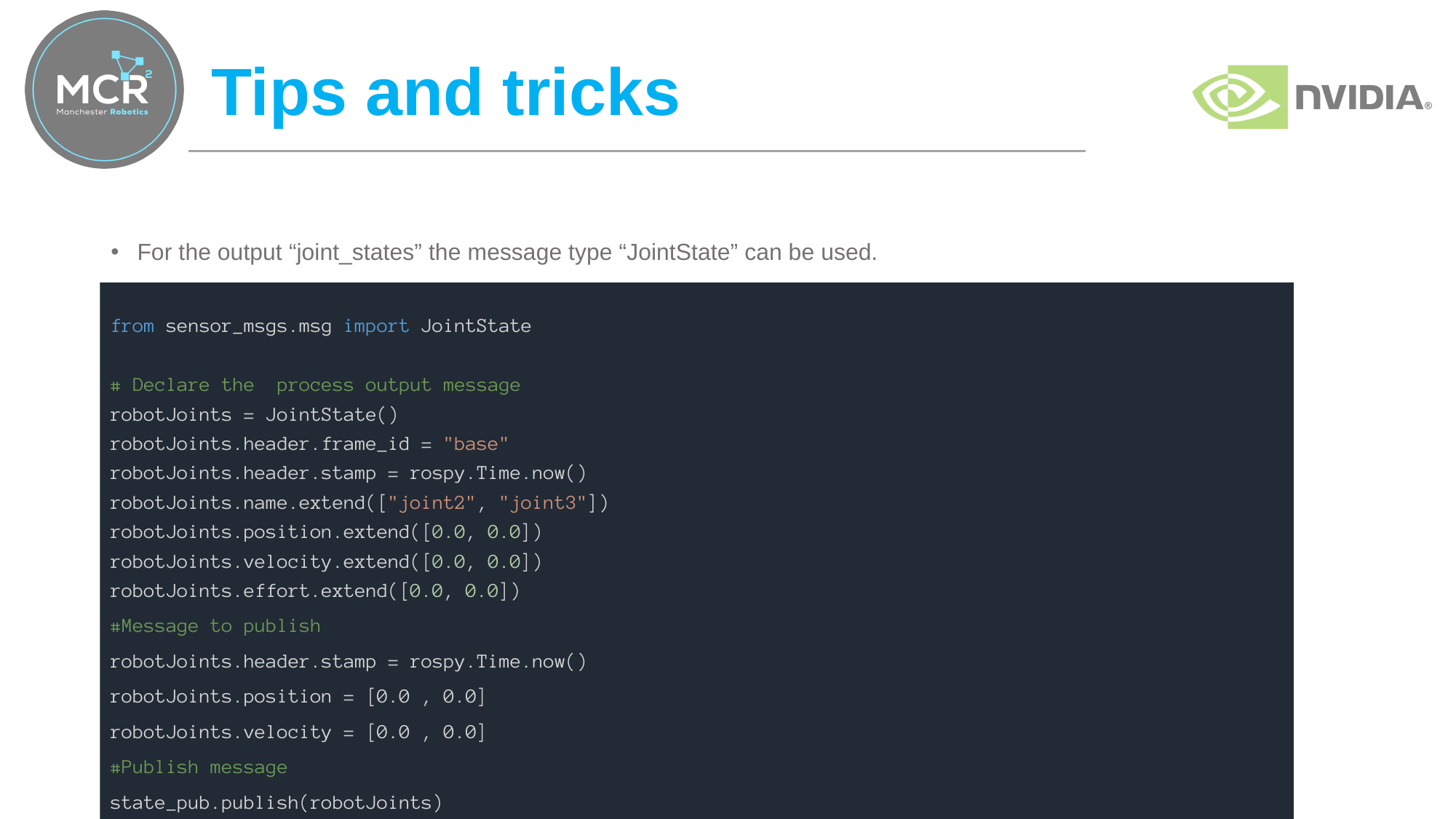

# Tips and tricks
For the output “joint_states” the message type “JointState” can be used.

from sensor_msgs.msg import JointState

# Declare the  process output message
robotJoints = JointState()
robotJoints.header.frame_id = "base"
robotJoints.header.stamp = rospy.Time.now()
robotJoints.name.extend(["joint2", "joint3"])
robotJoints.position.extend([0.0, 0.0])
robotJoints.velocity.extend([0.0, 0.0])
robotJoints.effort.extend([0.0, 0.0])
#Message to publish
robotJoints.header.stamp = rospy.Time.now()
robotJoints.position = [0.0 , 0.0]
robotJoints.velocity = [0.0 , 0.0]
#Publish message
state_pub.publish(robotJoints)